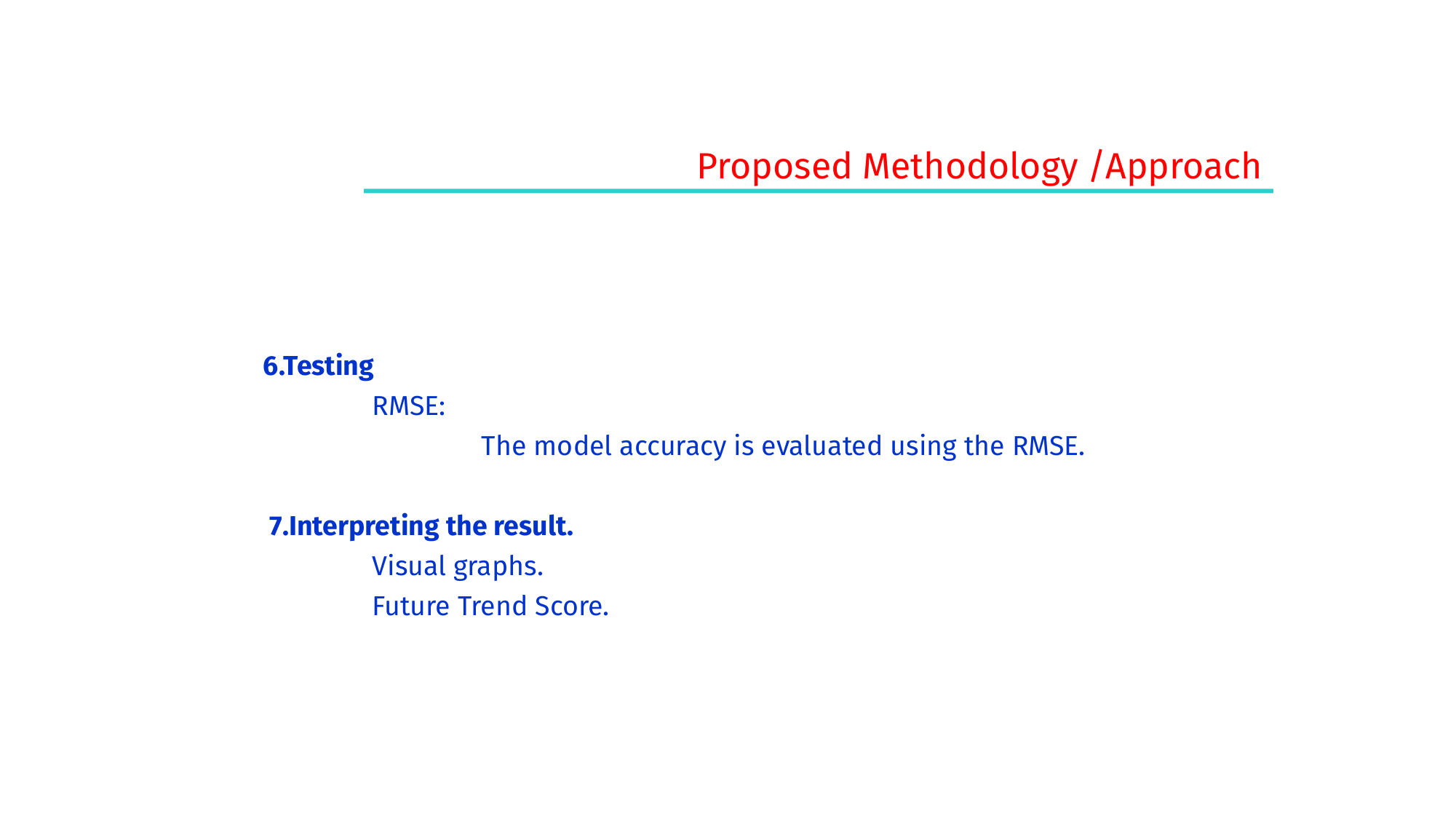

Proposed Methodology /Approach

6.Testing
	RMSE:
		The model accuracy is evaluated using the RMSE.

 7.Interpreting the result.
	Visual graphs.
	Future Trend Score.